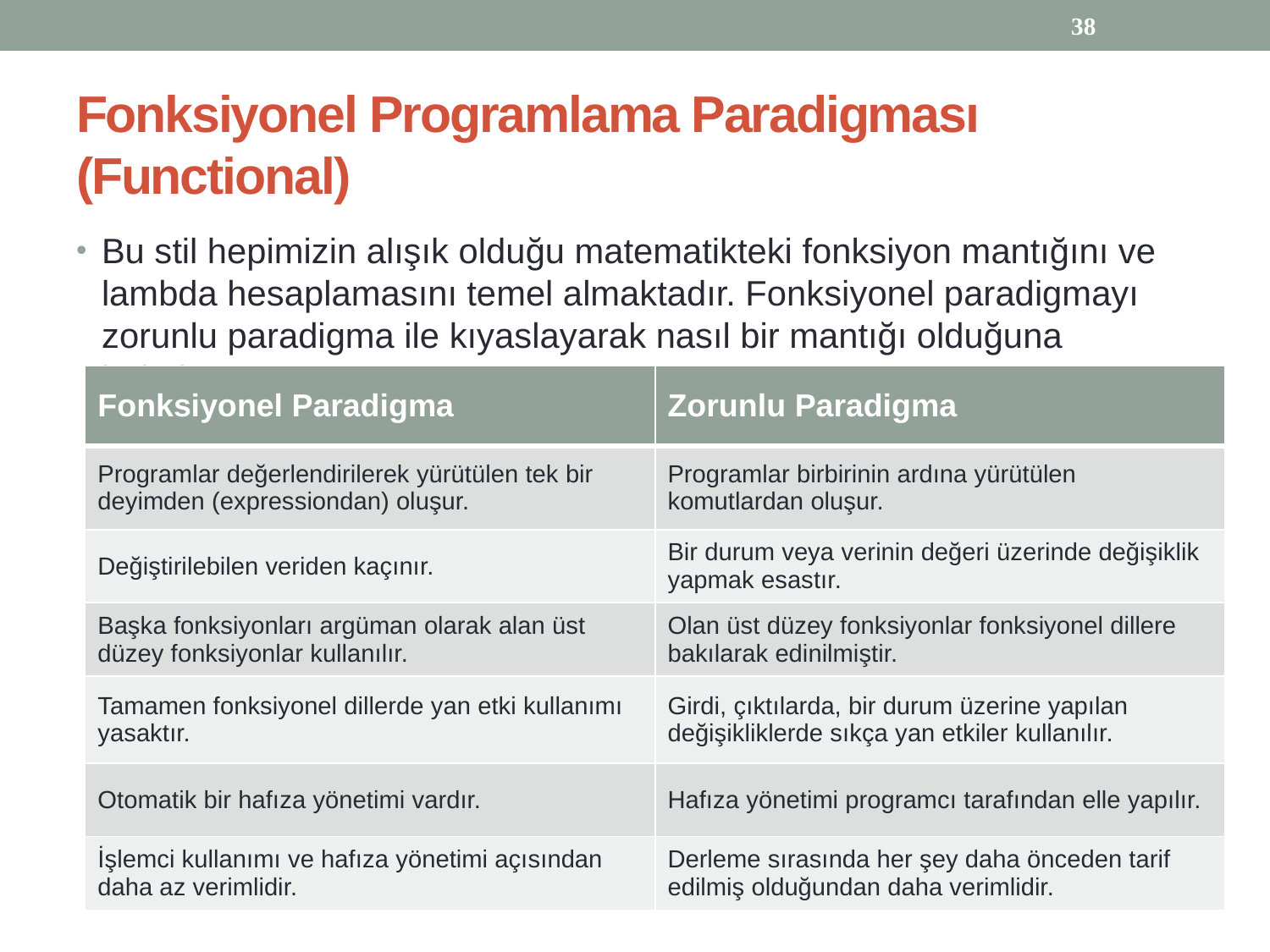

38
# Fonksiyonel Programlama Paradigması (Functional)
Bu stil hepimizin alışık olduğu matematikteki fonksiyon mantığını ve lambda hesaplamasını temel almaktadır. Fonksiyonel paradigmayı zorunlu paradigma ile kıyaslayarak nasıl bir mantığı olduğuna bakalım:
| Fonksiyonel Paradigma | Zorunlu Paradigma |
| --- | --- |
| Programlar değerlendirilerek yürütülen tek bir deyimden (expressiondan) oluşur. | Programlar birbirinin ardına yürütülen komutlardan oluşur. |
| Değiştirilebilen veriden kaçınır. | Bir durum veya verinin değeri üzerinde değişiklik yapmak esastır. |
| Başka fonksiyonları argüman olarak alan üst düzey fonksiyonlar kullanılır. | Olan üst düzey fonksiyonlar fonksiyonel dillere bakılarak edinilmiştir. |
| Tamamen fonksiyonel dillerde yan etki kullanımı yasaktır. | Girdi, çıktılarda, bir durum üzerine yapılan değişikliklerde sıkça yan etkiler kullanılır. |
| Otomatik bir hafıza yönetimi vardır. | Hafıza yönetimi programcı tarafından elle yapılır. |
| İşlemci kullanımı ve hafıza yönetimi açısından daha az verimlidir. | Derleme sırasında her şey daha önceden tarif edilmiş olduğundan daha verimlidir. |